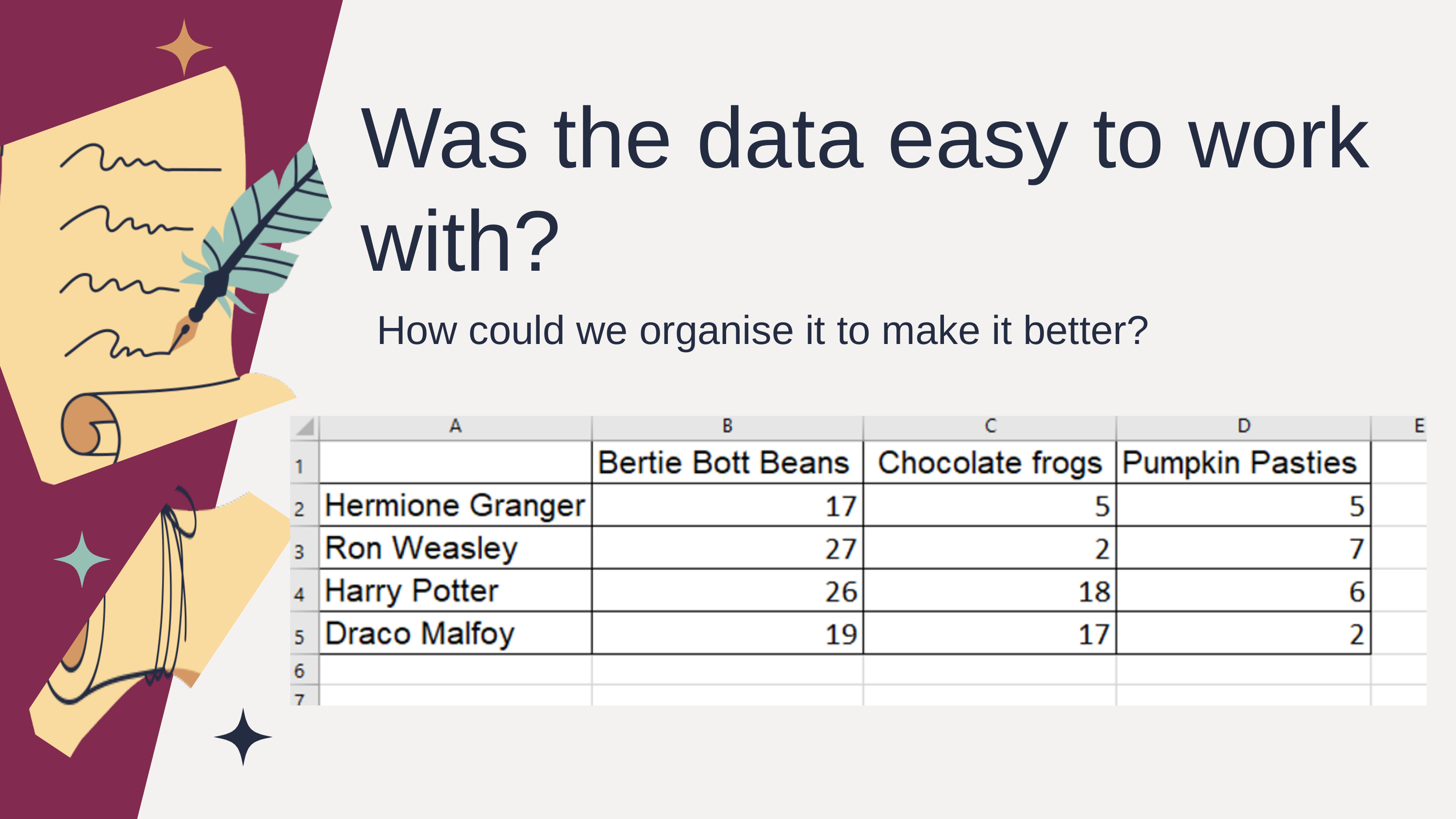

Was the data easy to work with?

How could we organise it to make it better?